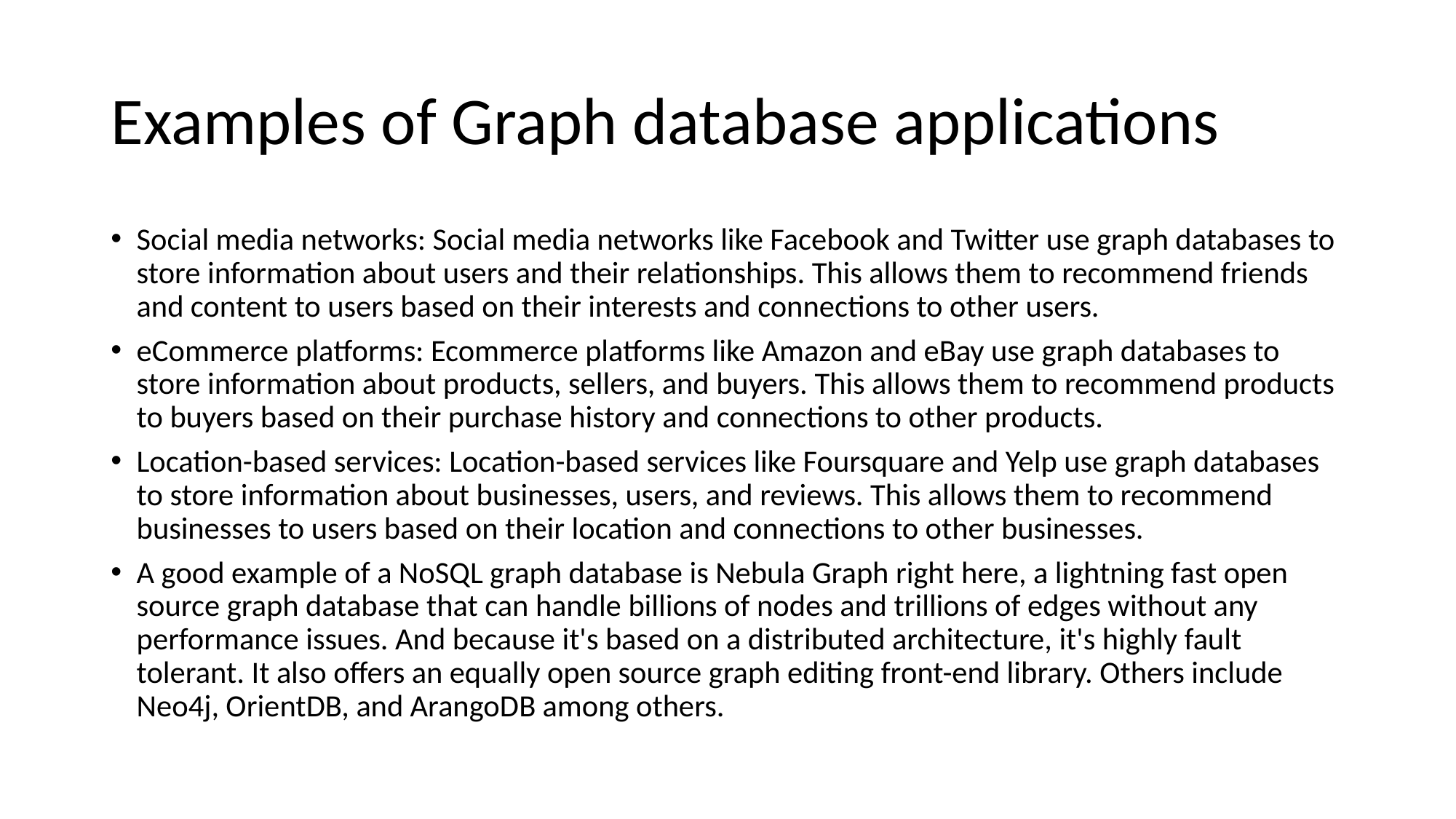

# Examples of Graph database applications
Social media networks: Social media networks like Facebook and Twitter use graph databases to store information about users and their relationships. This allows them to recommend friends and content to users based on their interests and connections to other users.
eCommerce platforms: Ecommerce platforms like Amazon and eBay use graph databases to store information about products, sellers, and buyers. This allows them to recommend products to buyers based on their purchase history and connections to other products.
Location-based services: Location-based services like Foursquare and Yelp use graph databases to store information about businesses, users, and reviews. This allows them to recommend businesses to users based on their location and connections to other businesses.
A good example of a NoSQL graph database is Nebula Graph right here, a lightning fast open source graph database that can handle billions of nodes and trillions of edges without any performance issues. And because it's based on a distributed architecture, it's highly fault tolerant. It also offers an equally open source graph editing front-end library. Others include Neo4j, OrientDB, and ArangoDB among others.